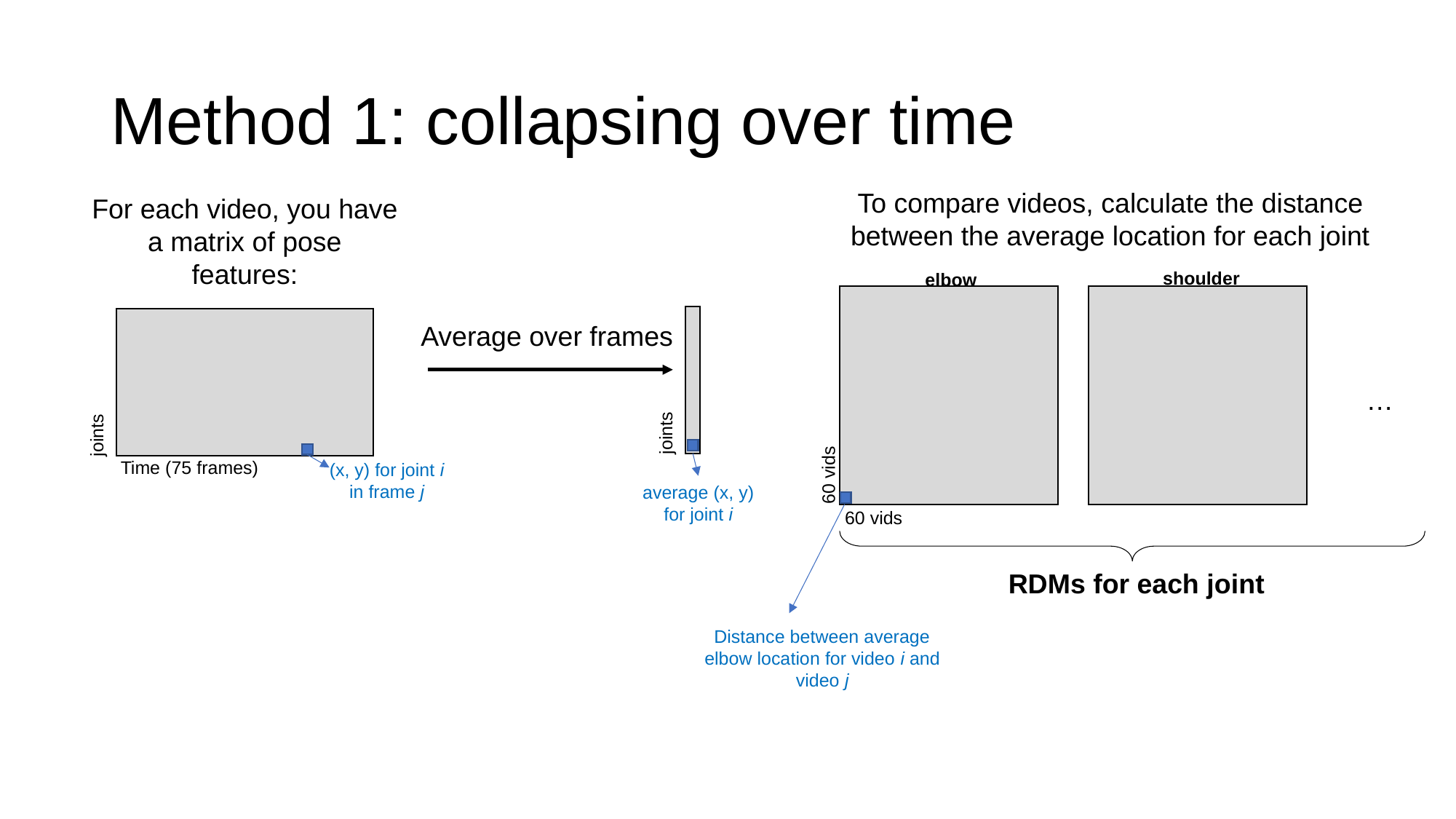

# Method 1: collapsing over time
To compare videos, calculate the distance between the average location for each joint
For each video, you have a matrix of pose features:

shoulder
elbow

Average over frames
…
joints
joints

Time (75 frames)
(x, y) for joint i in frame j
60 vids
average (x, y) for joint i

60 vids
RDMs for each joint
Distance between average elbow location for video i and video j